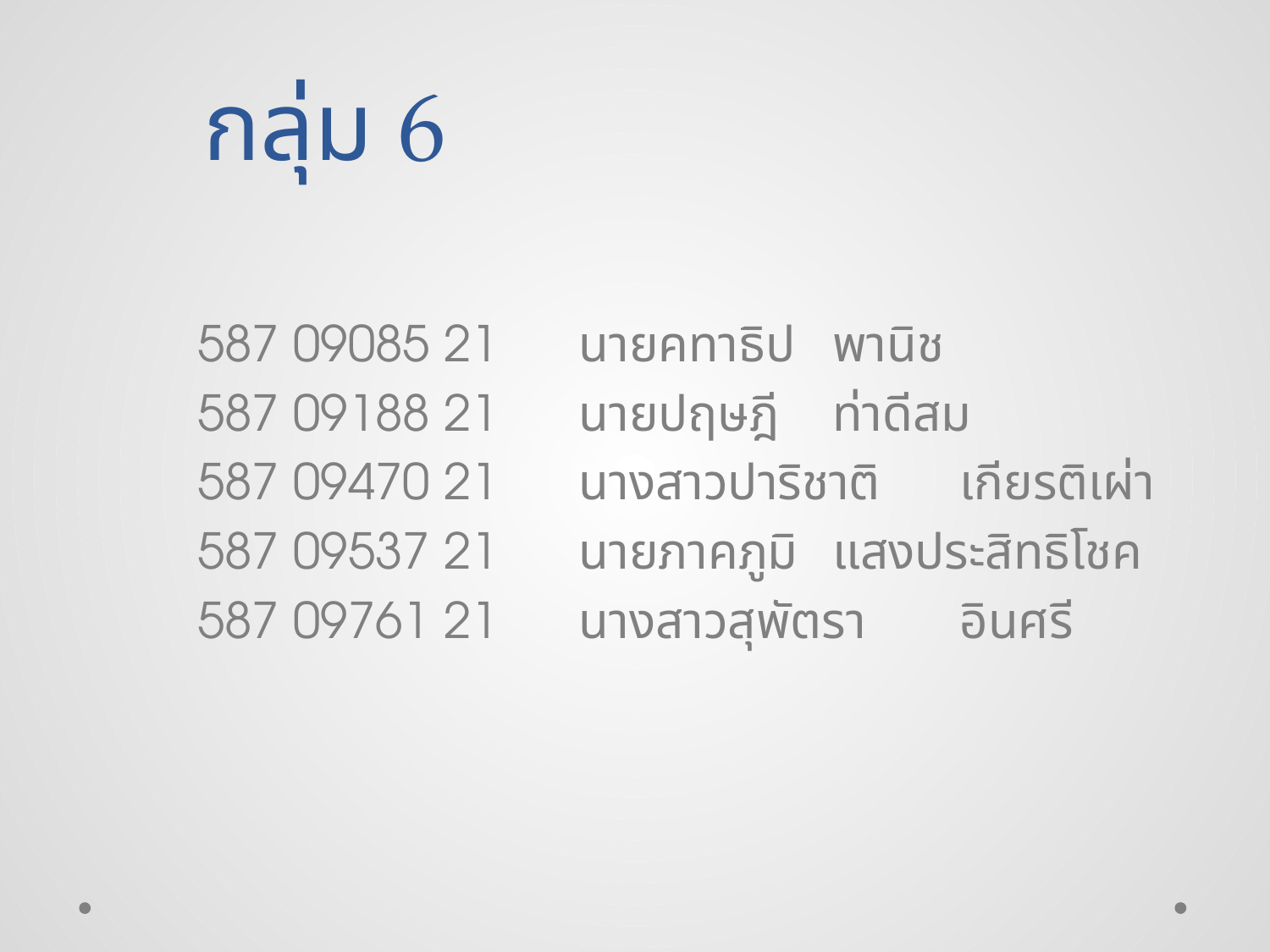

# กลุ่ม 6
587 09085 21	นายคทาธิป	พานิช
587 09188 21	นายปฤษฎี	ท่าดีสม
587 09470 21	นางสาวปาริชาติ	เกียรติเผ่า
587 09537 21	นายภาคภูมิ 	แสงประสิทธิโชค
587 09761 21	นางสาวสุพัตรา	อินศรี